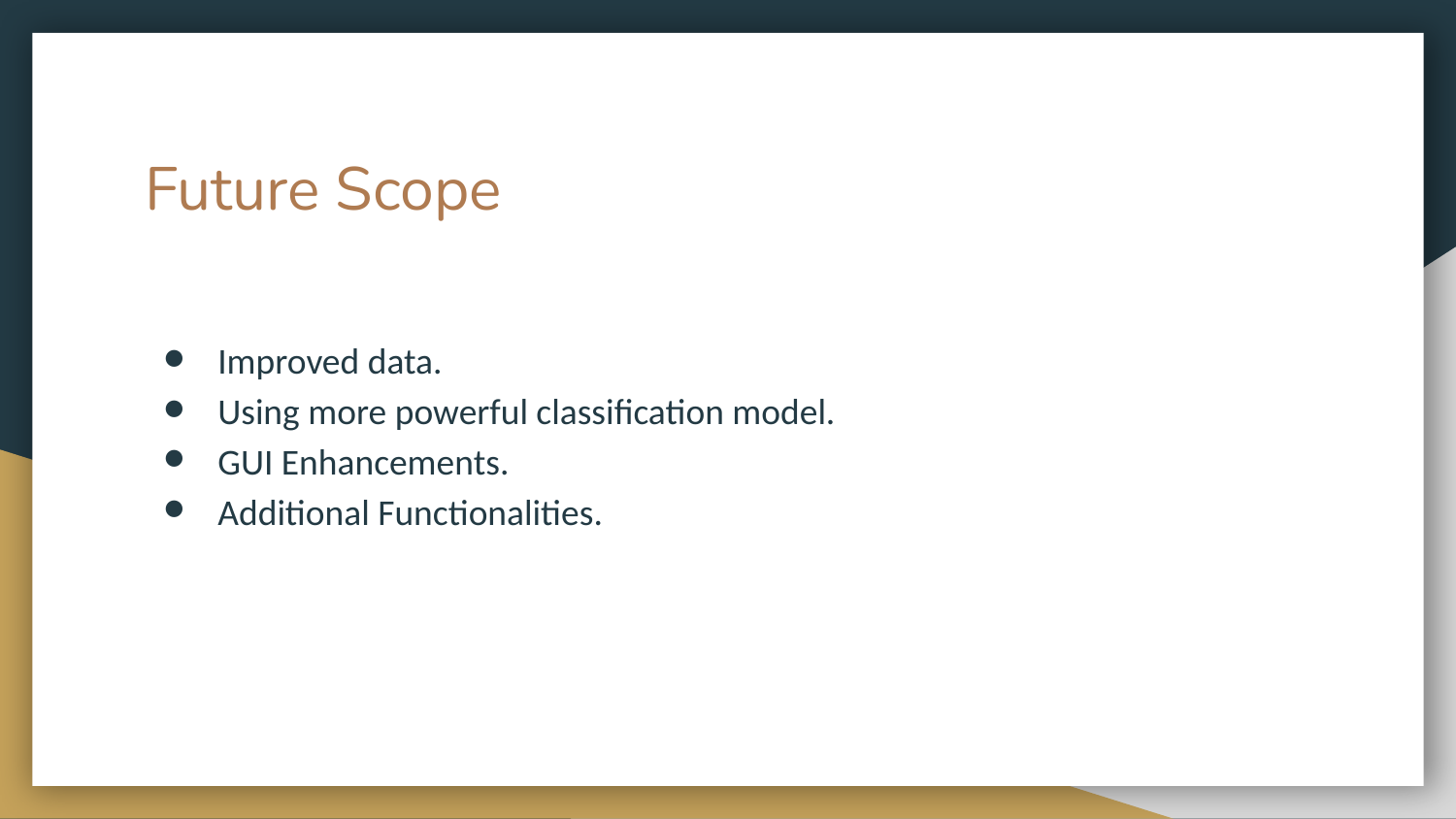

# Future Scope
Improved data.
Using more powerful classification model.
GUI Enhancements.
Additional Functionalities.